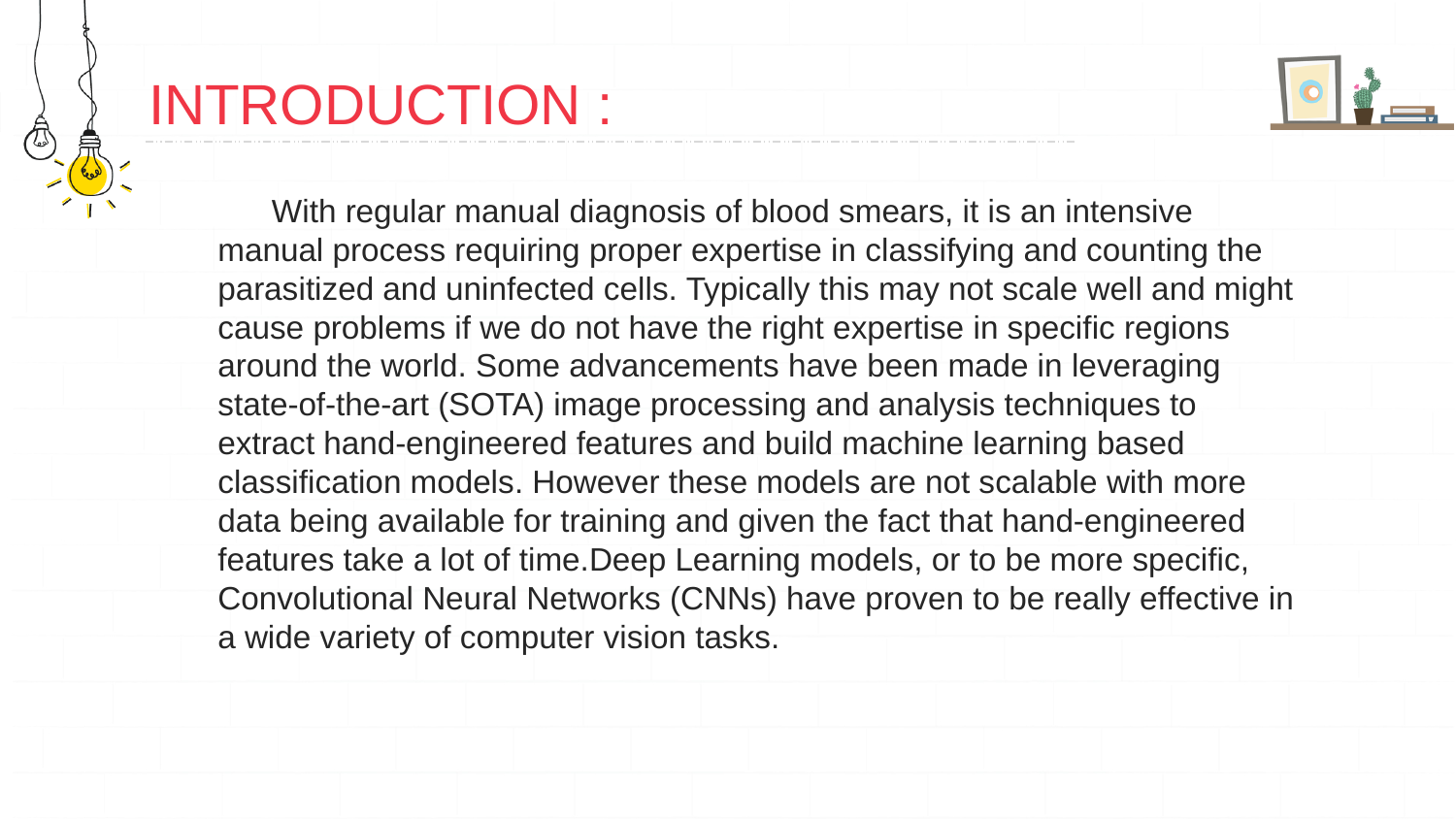

# INTRODUCTION :
      With regular manual diagnosis of blood smears, it is an intensive manual process requiring proper expertise in classifying and counting the parasitized and uninfected cells. Typically this may not scale well and might cause problems if we do not have the right expertise in specific regions around the world. Some advancements have been made in leveraging state-of-the-art (SOTA) image processing and analysis techniques to extract hand-engineered features and build machine learning based classification models. However these models are not scalable with more data being available for training and given the fact that hand-engineered features take a lot of time.Deep Learning models, or to be more specific, Convolutional Neural Networks (CNNs) have proven to be really effective in a wide variety of computer vision tasks.